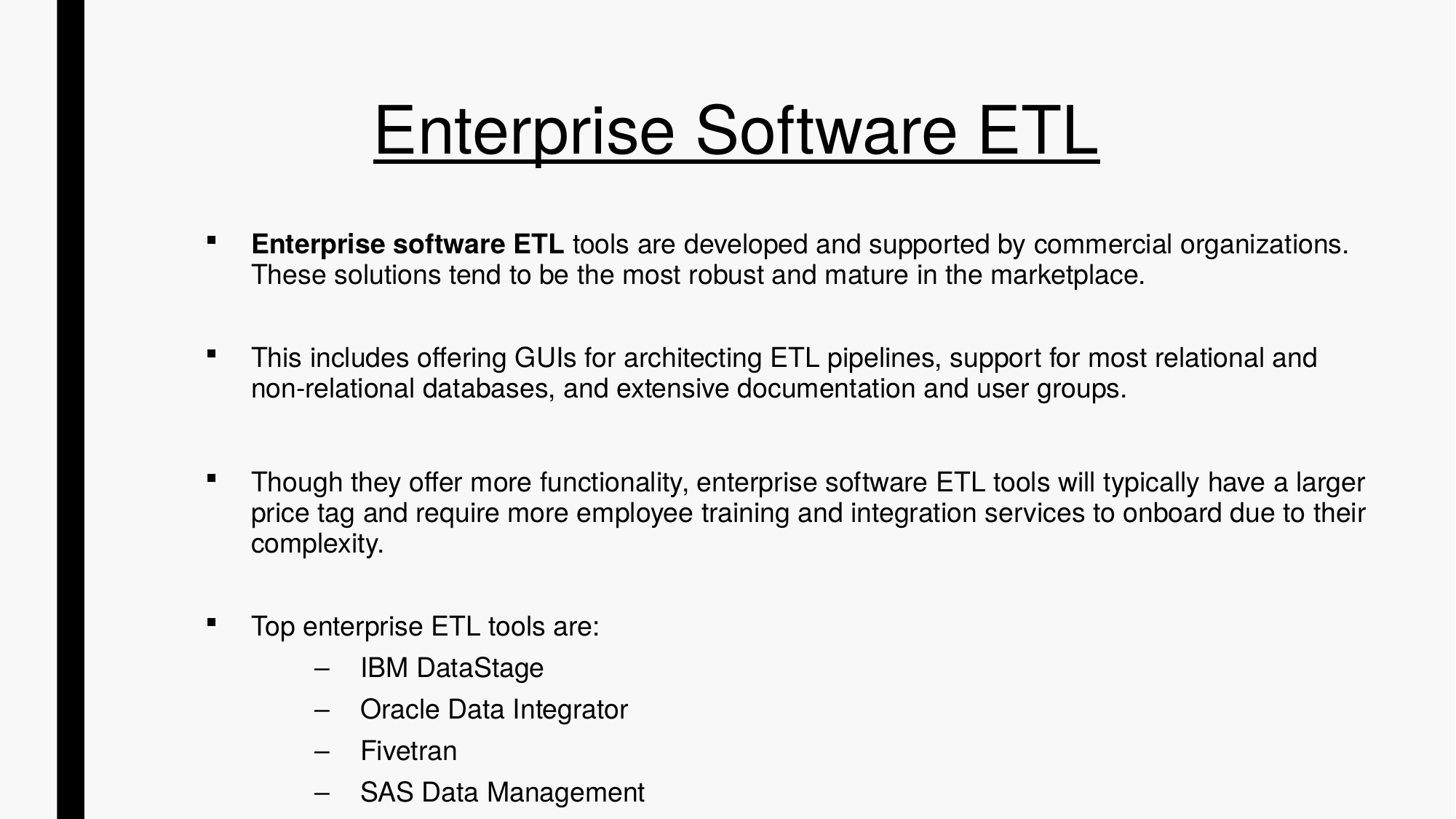

# Enterprise Software ETL
Enterprise software ETL tools are developed and supported by commercial organizations. These solutions tend to be the most robust and mature in the marketplace.

This includes offering GUIs for architecting ETL pipelines, support for most relational and non-relational databases, and extensive documentation and user groups.

Though they offer more functionality, enterprise software ETL tools will typically have a larger price tag and require more employee training and integration services to onboard due to their complexity.

Top enterprise ETL tools are:
IBM DataStage
Oracle Data Integrator
Fivetran
SAS Data Management